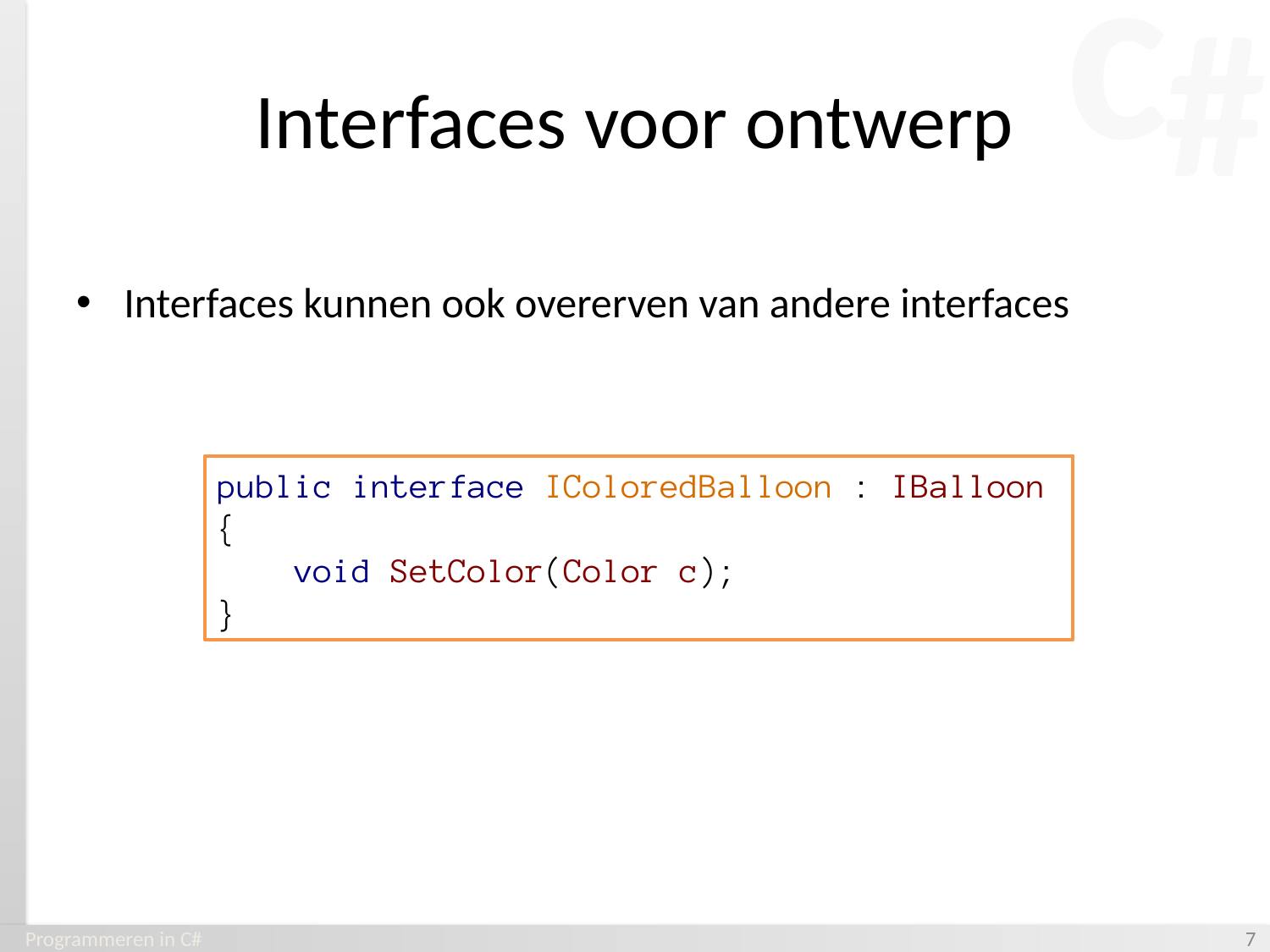

# Interfaces voor ontwerp
Interfaces kunnen ook overerven van andere interfaces
public interface IColoredBalloon : IBalloon
{
    void SetColor(Color c);
}
Programmeren in C#
7